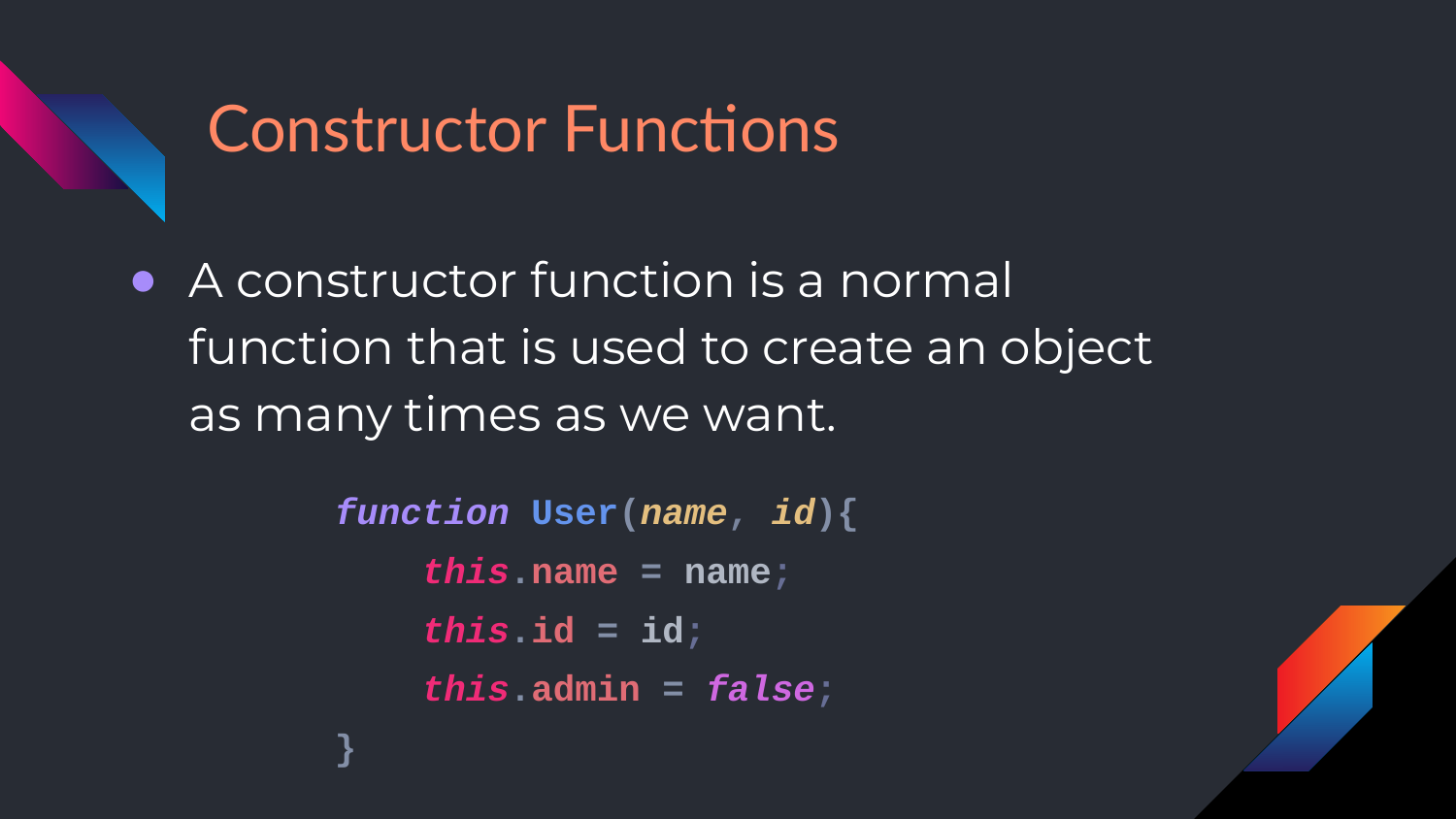

# Constructor Functions
A constructor function is a normal function that is used to create an object as many times as we want.
function User(name, id){
    this.name = name;
    this.id = id;
    this.admin = false;
}